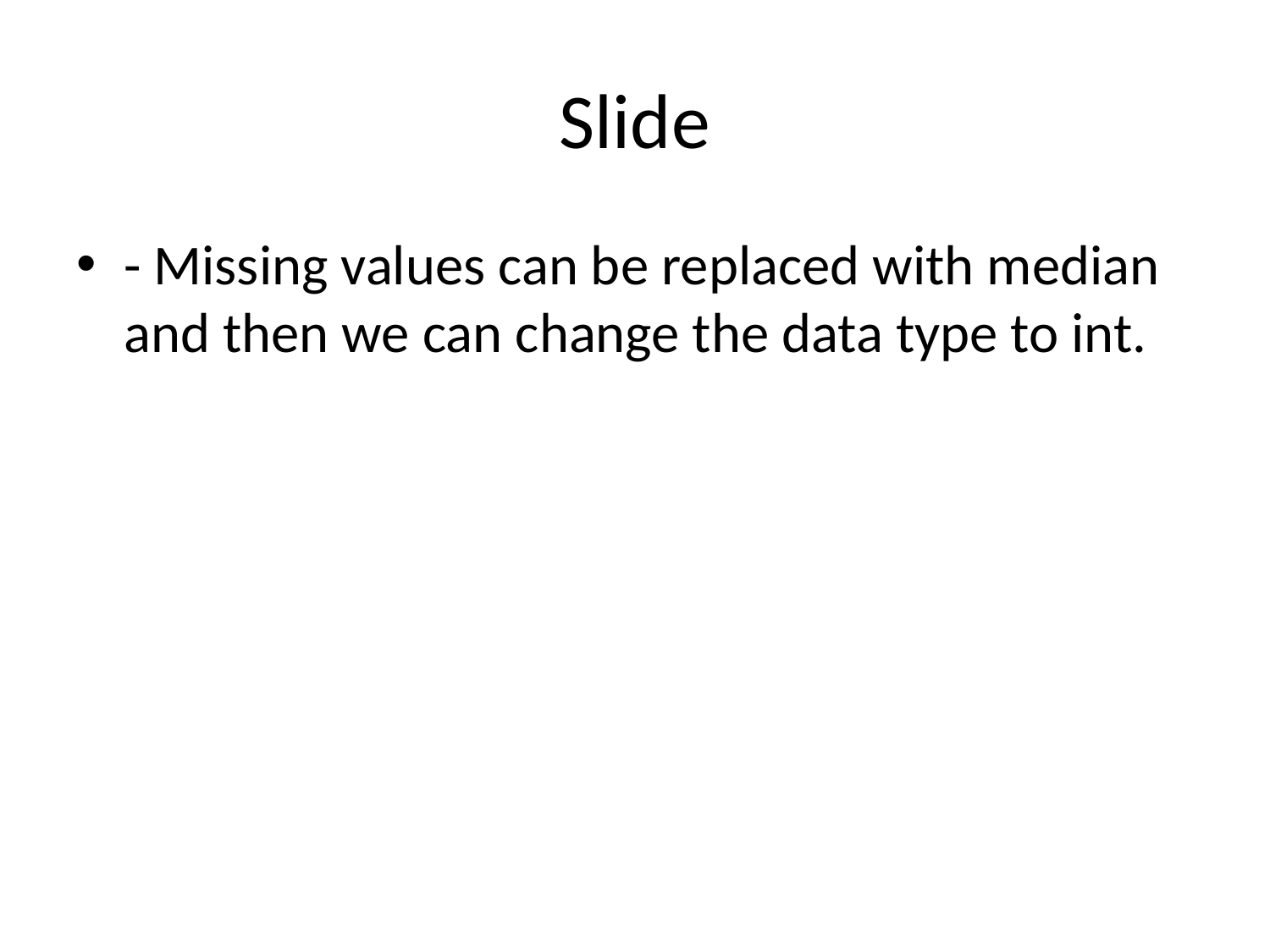

# Slide
- Missing values can be replaced with median and then we can change the data type to int.